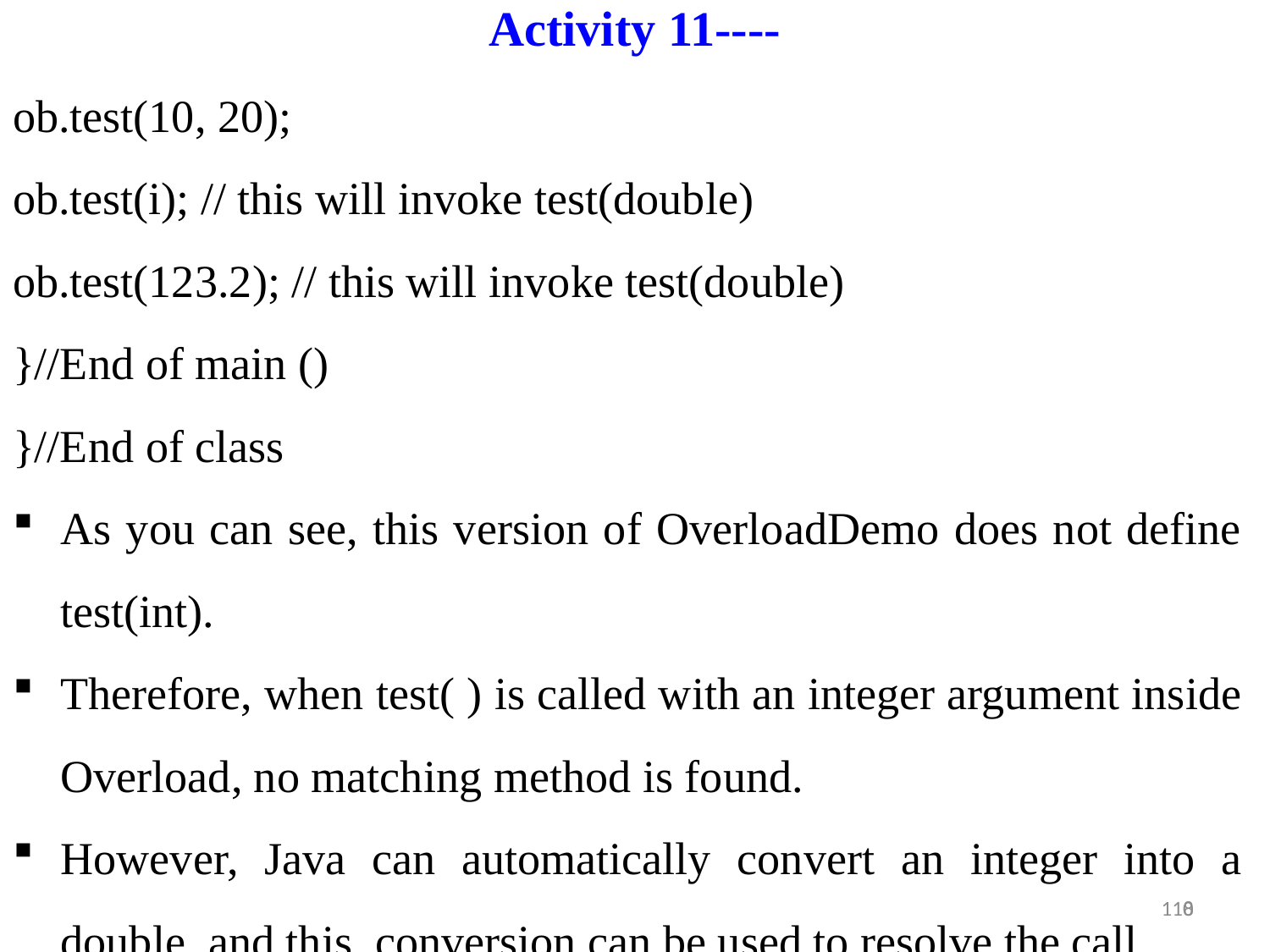

Activity 11----
ob.test(10, 20);
ob.test(i); // this will invoke test(double)
ob.test(123.2); // this will invoke test(double)
}//End of main ()
}//End of class
As you can see, this version of OverloadDemo does not define test(int).
Therefore, when test( ) is called with an integer argument inside Overload, no matching method is found.
However, Java can automatically convert an integer into a double, and this  conversion can be used to resolve the call.
8
110